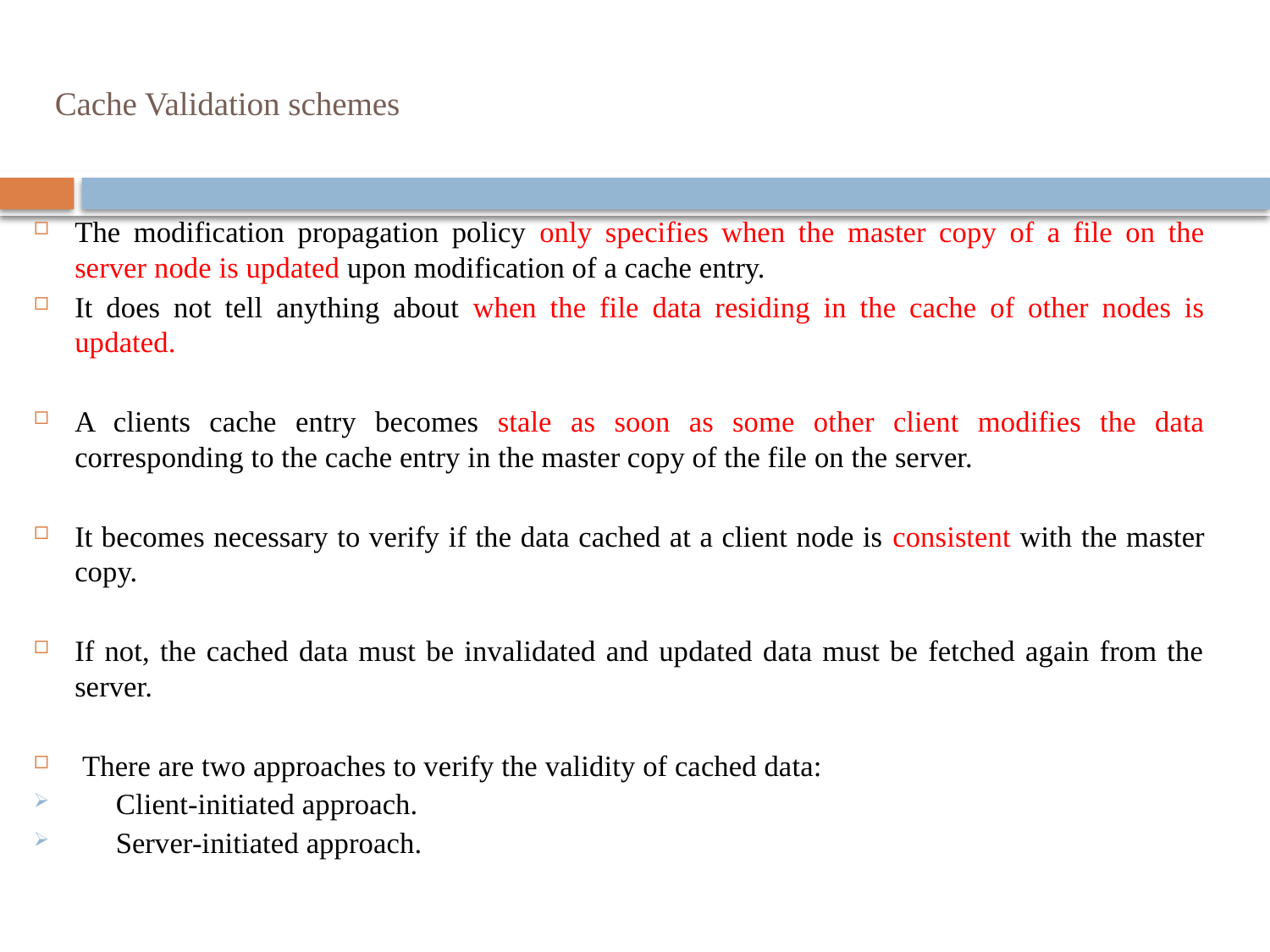

# Cache Validation schemes

The modification propagation policy only specifies when the master copy of a file on the server node is updated upon modification of a cache entry.
It does not tell anything about when the file data residing in the cache of other nodes is updated.

A clients cache entry becomes stale as soon as some other client modifies the data corresponding to the cache entry in the master copy of the file on the server.

It becomes necessary to verify if the data cached at a client node is consistent with the master copy.

If not, the cached data must be invalidated and updated data must be fetched again from the server.

 There are two approaches to verify the validity of cached data:
Client-initiated approach.
Server-initiated approach.